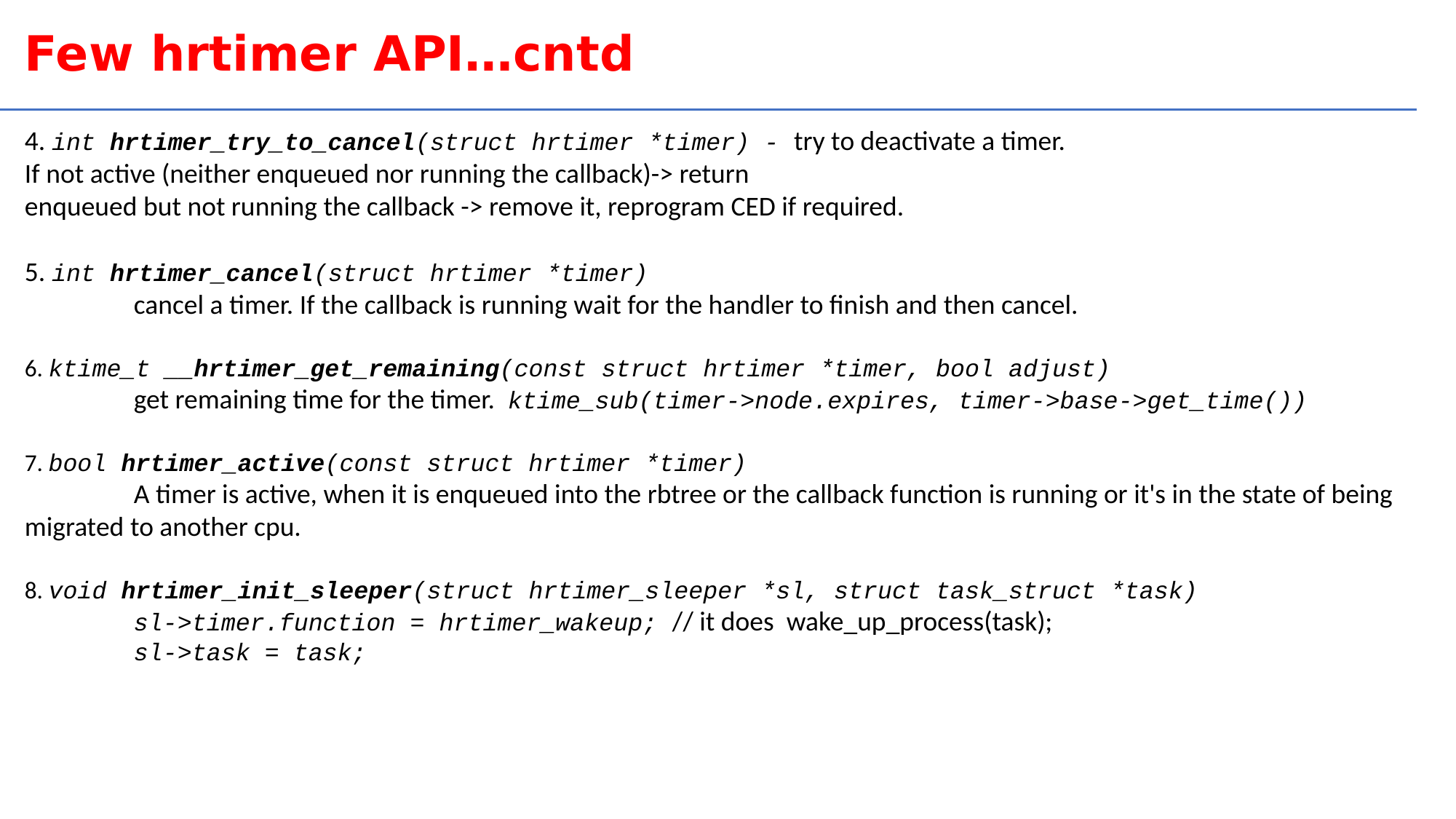

Few hrtimer API…cntd
4. int hrtimer_try_to_cancel(struct hrtimer *timer) - try to deactivate a timer.
If not active (neither enqueued nor running the callback)-> return
enqueued but not running the callback -> remove it, reprogram CED if required.

5. int hrtimer_cancel(struct hrtimer *timer)
	cancel a timer. If the callback is running wait for the handler to finish and then cancel.

6. ktime_t __hrtimer_get_remaining(const struct hrtimer *timer, bool adjust)
	get remaining time for the timer.  ktime_sub(timer->node.expires, timer->base->get_time())

7. bool hrtimer_active(const struct hrtimer *timer)
	A timer is active, when it is enqueued into the rbtree or the callback function is running or it's in the state of being migrated to another cpu.

8. void hrtimer_init_sleeper(struct hrtimer_sleeper *sl, struct task_struct *task)
	sl->timer.function = hrtimer_wakeup; // it does  wake_up_process(task);
	sl->task = task;